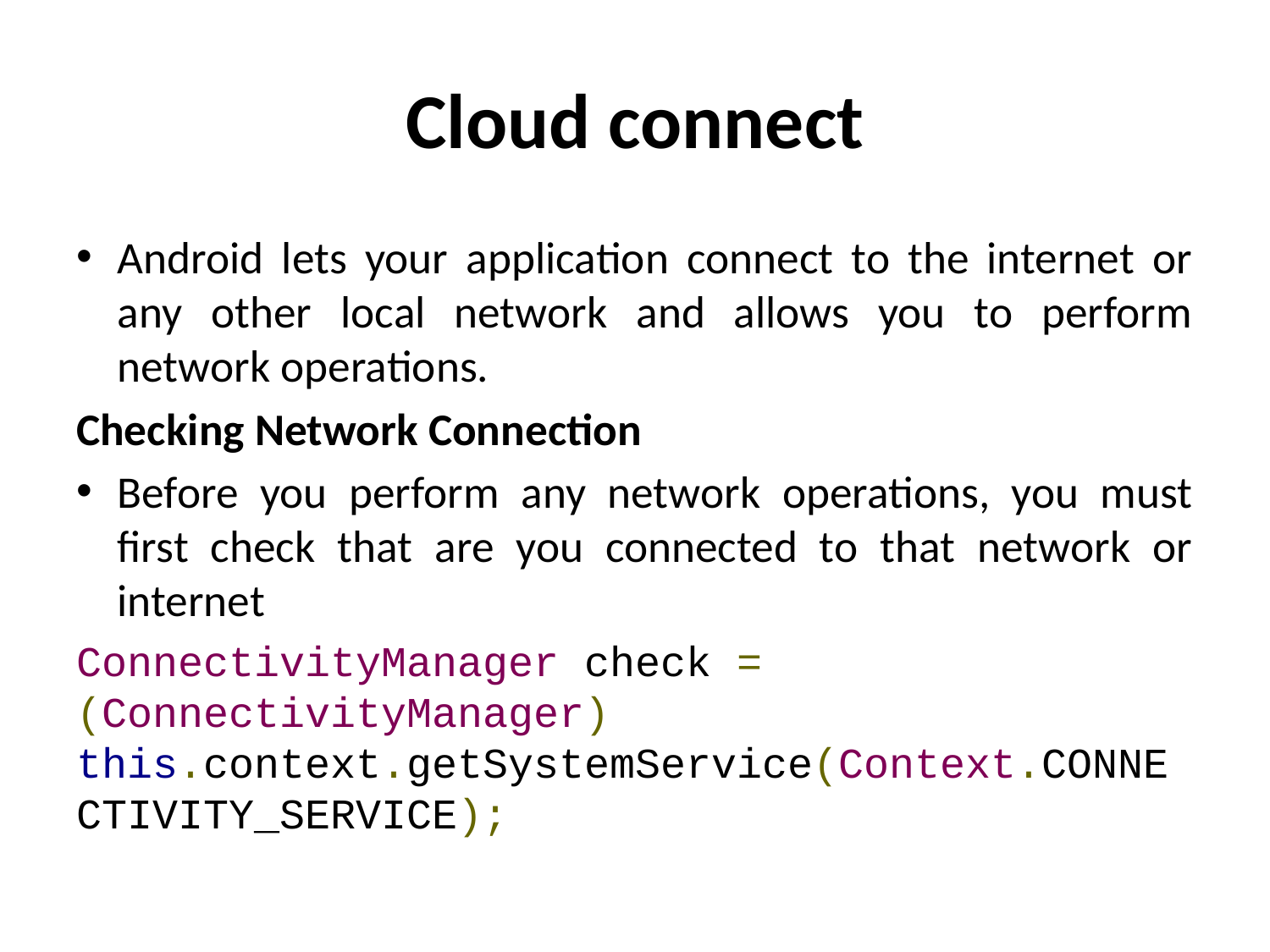

# Cloud connect
Android lets your application connect to the internet or any other local network and allows you to perform network operations.
Checking Network Connection
Before you perform any network operations, you must first check that are you connected to that network or internet
ConnectivityManager check = (ConnectivityManager) this.context.getSystemService(Context.CONNECTIVITY_SERVICE);